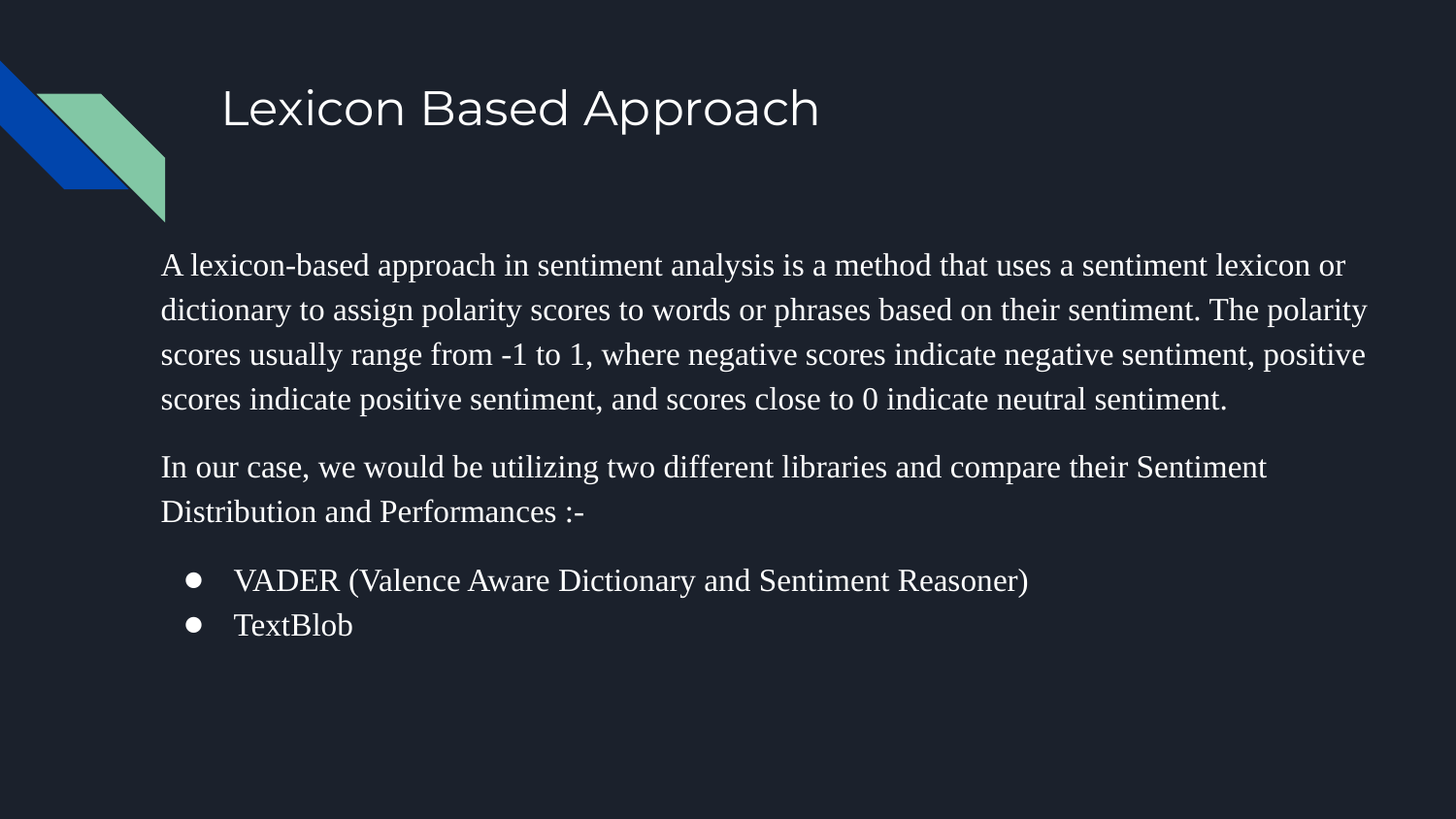

# Lexicon Based Approach
A lexicon-based approach in sentiment analysis is a method that uses a sentiment lexicon or dictionary to assign polarity scores to words or phrases based on their sentiment. The polarity scores usually range from -1 to 1, where negative scores indicate negative sentiment, positive scores indicate positive sentiment, and scores close to 0 indicate neutral sentiment.
In our case, we would be utilizing two different libraries and compare their Sentiment Distribution and Performances :-
VADER (Valence Aware Dictionary and Sentiment Reasoner)
TextBlob